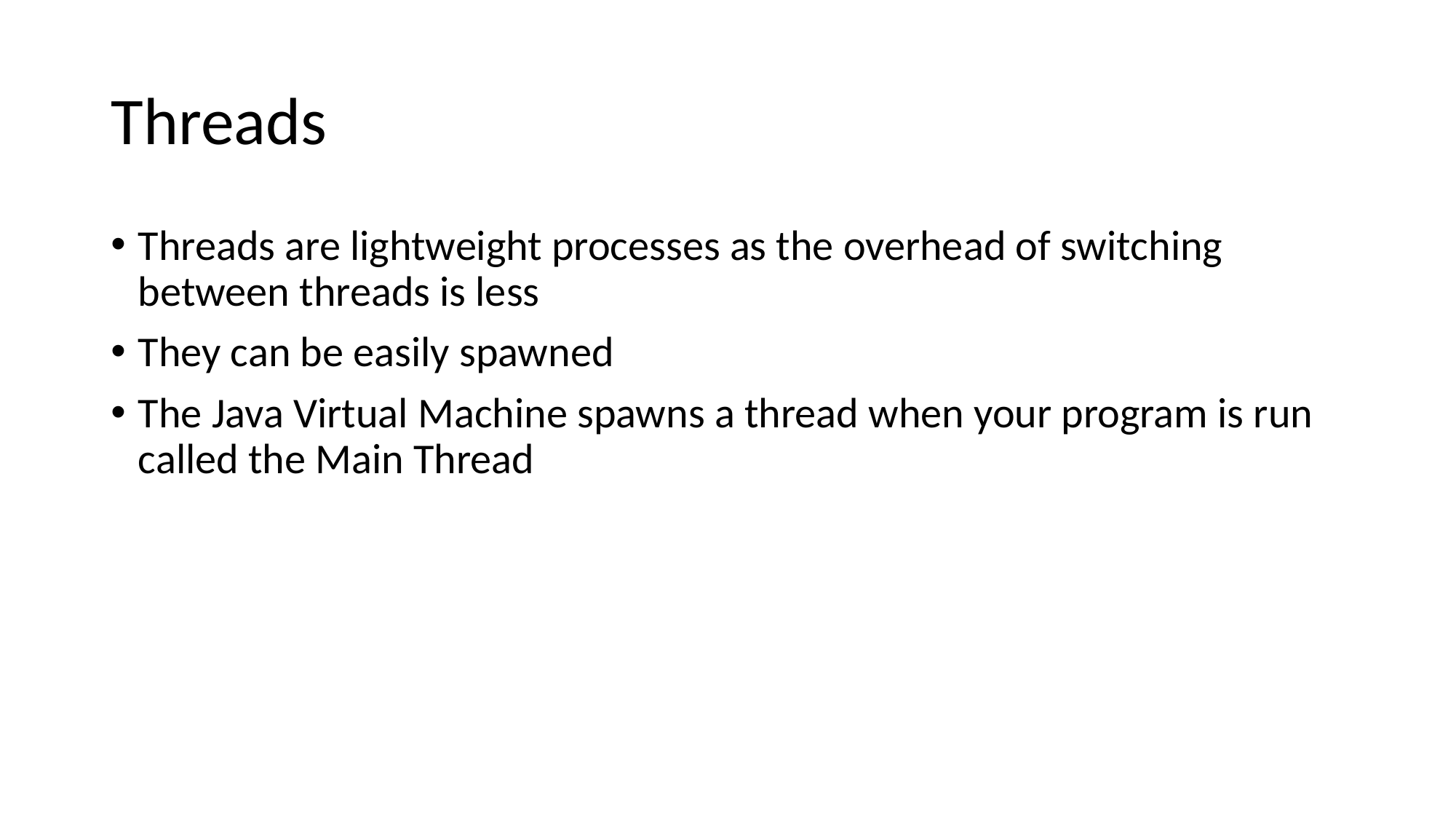

# Threads
Threads are lightweight processes as the overhead of switching between threads is less
They can be easily spawned
The Java Virtual Machine spawns a thread when your program is run called the Main Thread